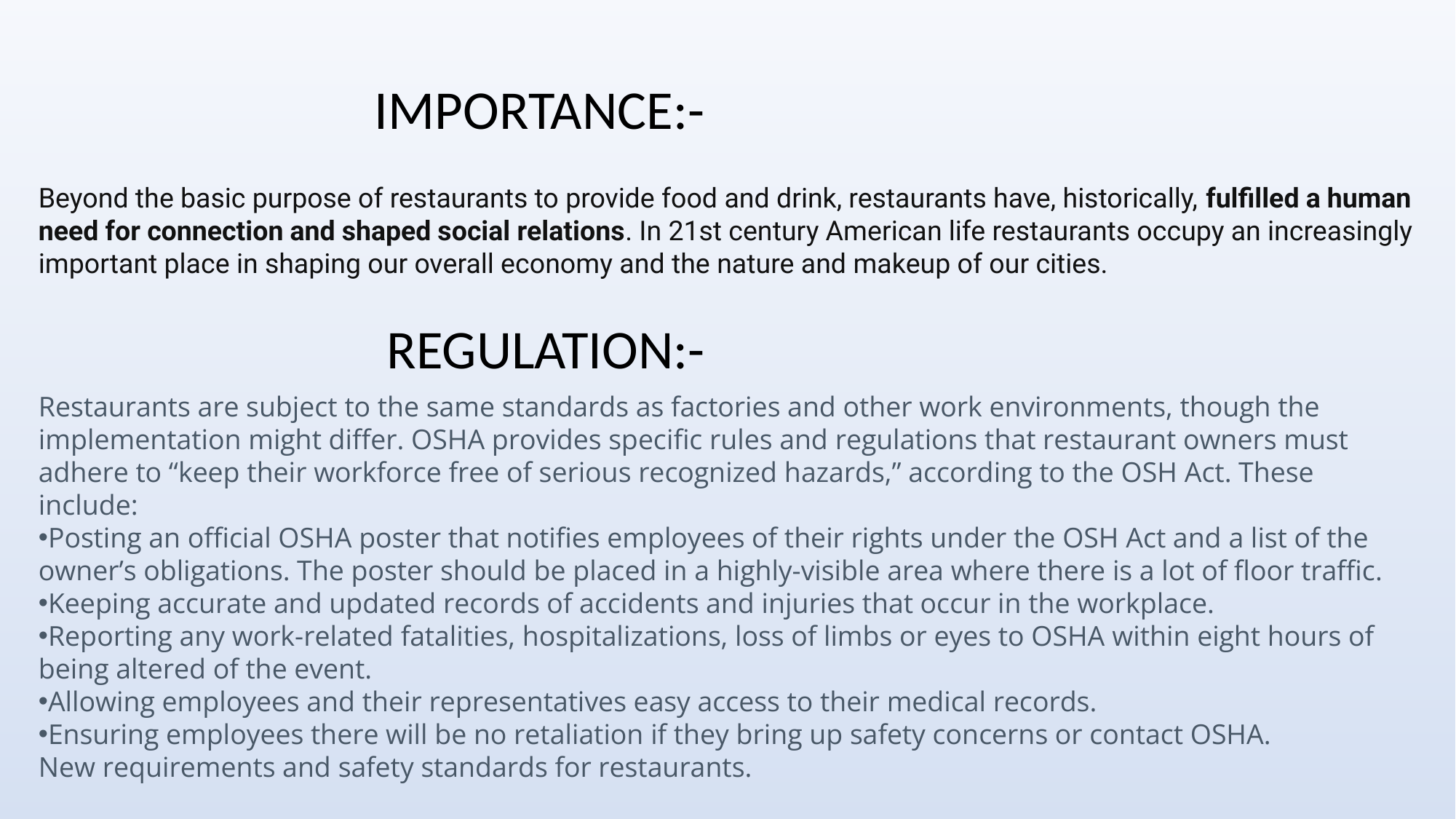

IMPORTANCE:-
Beyond the basic purpose of restaurants to provide food and drink, restaurants have, historically, fulfilled a human need for connection and shaped social relations. In 21st century American life restaurants occupy an increasingly important place in shaping our overall economy and the nature and makeup of our cities.
REGULATION:-
Restaurants are subject to the same standards as factories and other work environments, though the implementation might differ. OSHA provides specific rules and regulations that restaurant owners must adhere to “keep their workforce free of serious recognized hazards,” according to the OSH Act. These include:
Posting an official OSHA poster that notifies employees of their rights under the OSH Act and a list of the owner’s obligations. The poster should be placed in a highly-visible area where there is a lot of floor traffic.
Keeping accurate and updated records of accidents and injuries that occur in the workplace.
Reporting any work-related fatalities, hospitalizations, loss of limbs or eyes to OSHA within eight hours of being altered of the event.
Allowing employees and their representatives easy access to their medical records.
Ensuring employees there will be no retaliation if they bring up safety concerns or contact OSHA.
New requirements and safety standards for restaurants.